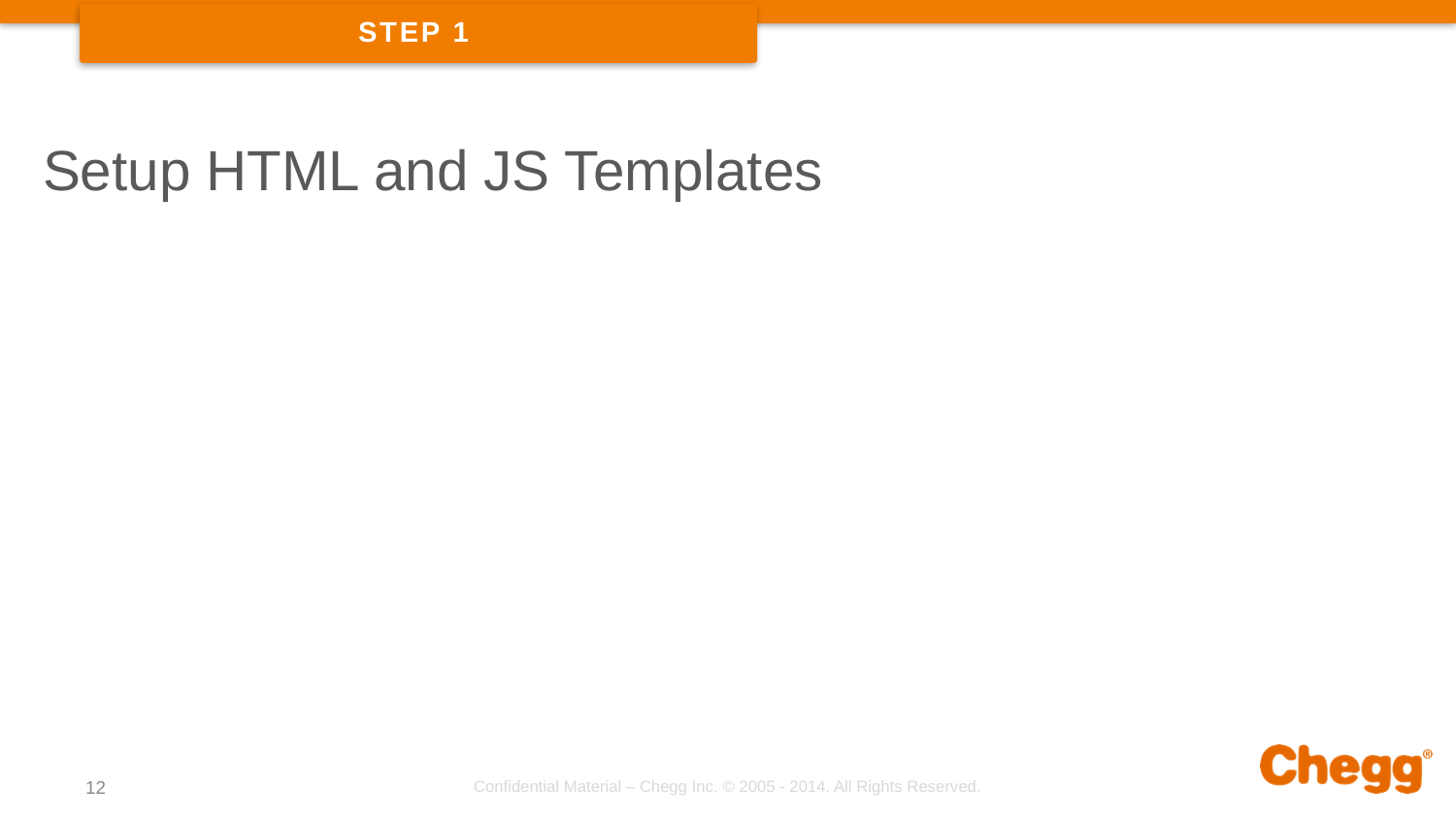

STEP 1
Setup HTML and JS Templates
12